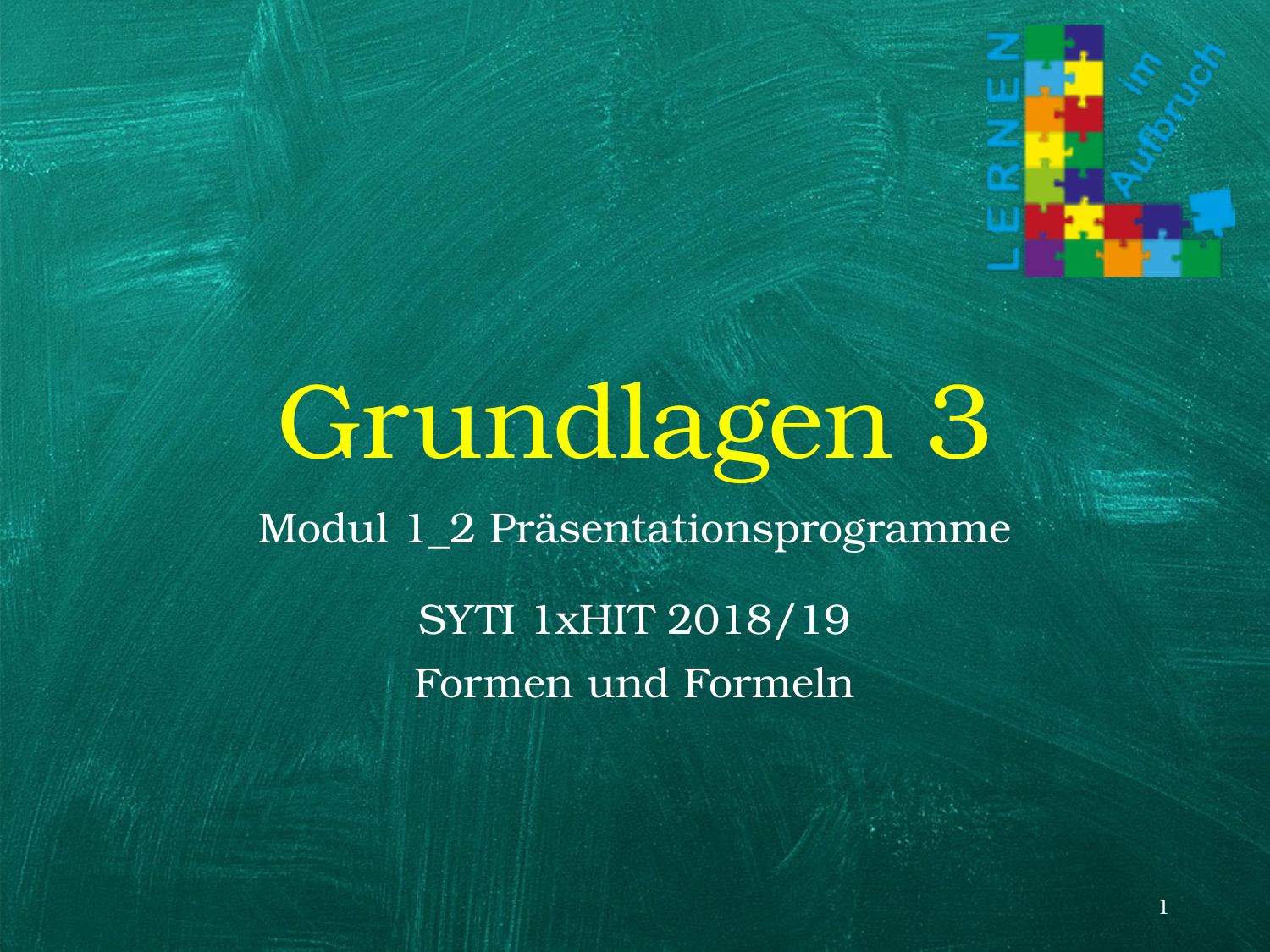

# Grundlagen 3
Modul 1_2 Präsentationsprogramme
SYTI 1xHIT 2018/19
Formen und Formeln
1